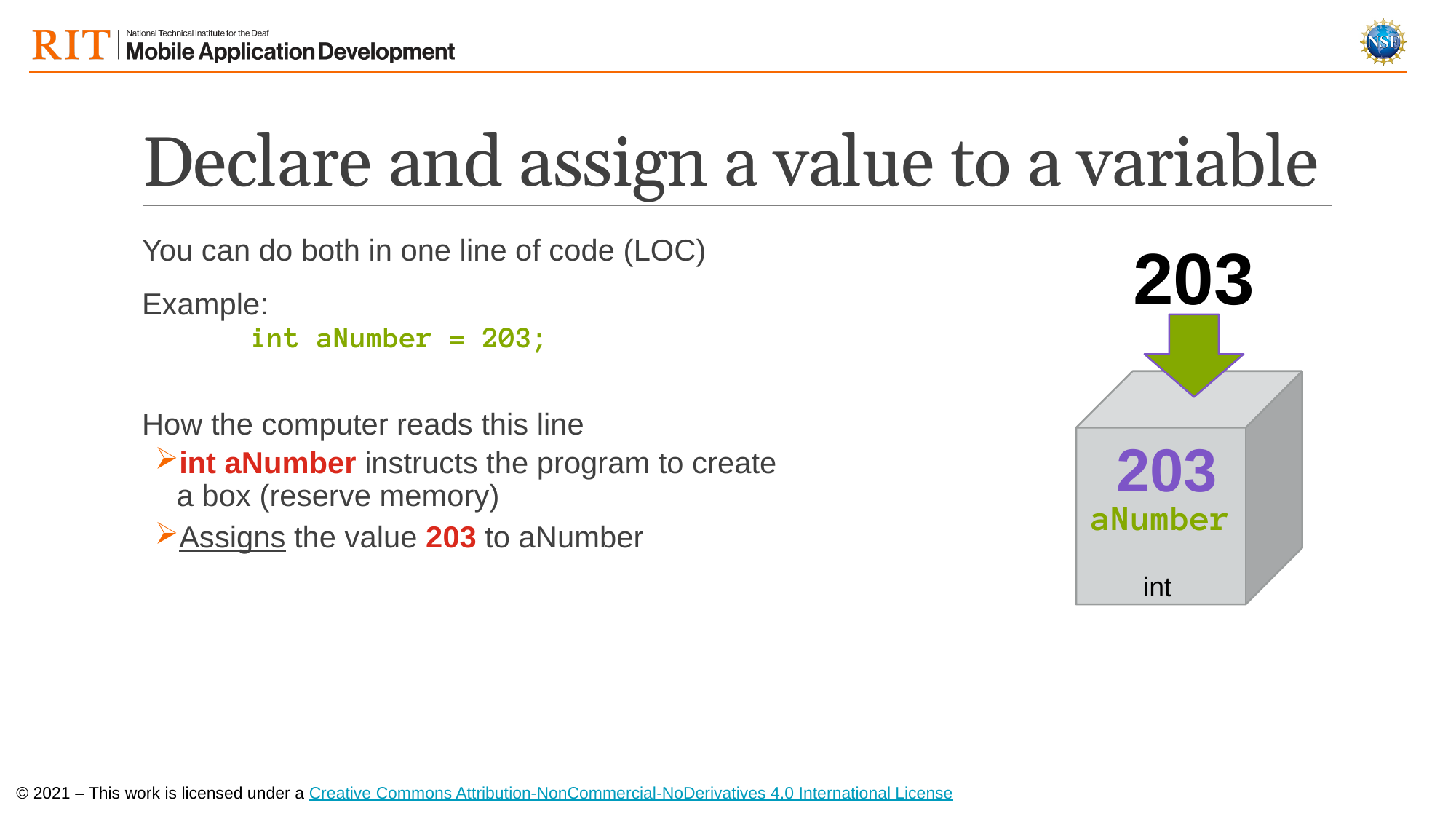

# Declare and assign a value to a variable
203
You can do both in one line of code (LOC)
Example:
	int aNumber = 203;
How the computer reads this line
int aNumber instructs the program to create
a box (reserve memory)
Assigns the value 203 to aNumber

aNumber
203
int